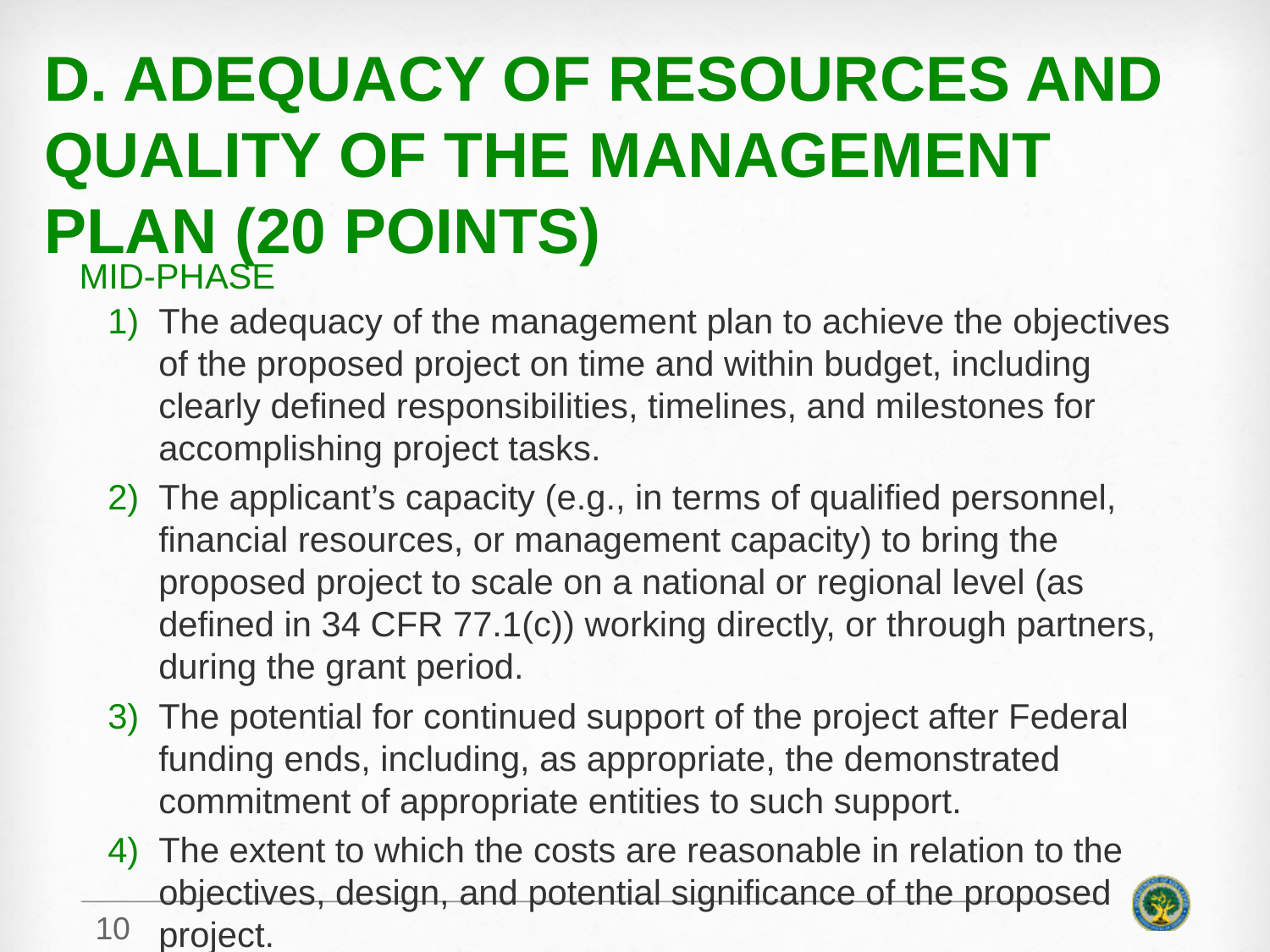

# D. Adequacy of Resources and Quality of the Management Plan (20 points)
Mid-Phase
The adequacy of the management plan to achieve the objectives of the proposed project on time and within budget, including clearly defined responsibilities, timelines, and milestones for accomplishing project tasks.
The applicant’s capacity (e.g., in terms of qualified personnel, financial resources, or management capacity) to bring the proposed project to scale on a national or regional level (as defined in 34 CFR 77.1(c)) working directly, or through partners, during the grant period.
The potential for continued support of the project after Federal funding ends, including, as appropriate, the demonstrated commitment of appropriate entities to such support.
The extent to which the costs are reasonable in relation to the objectives, design, and potential significance of the proposed project.
10